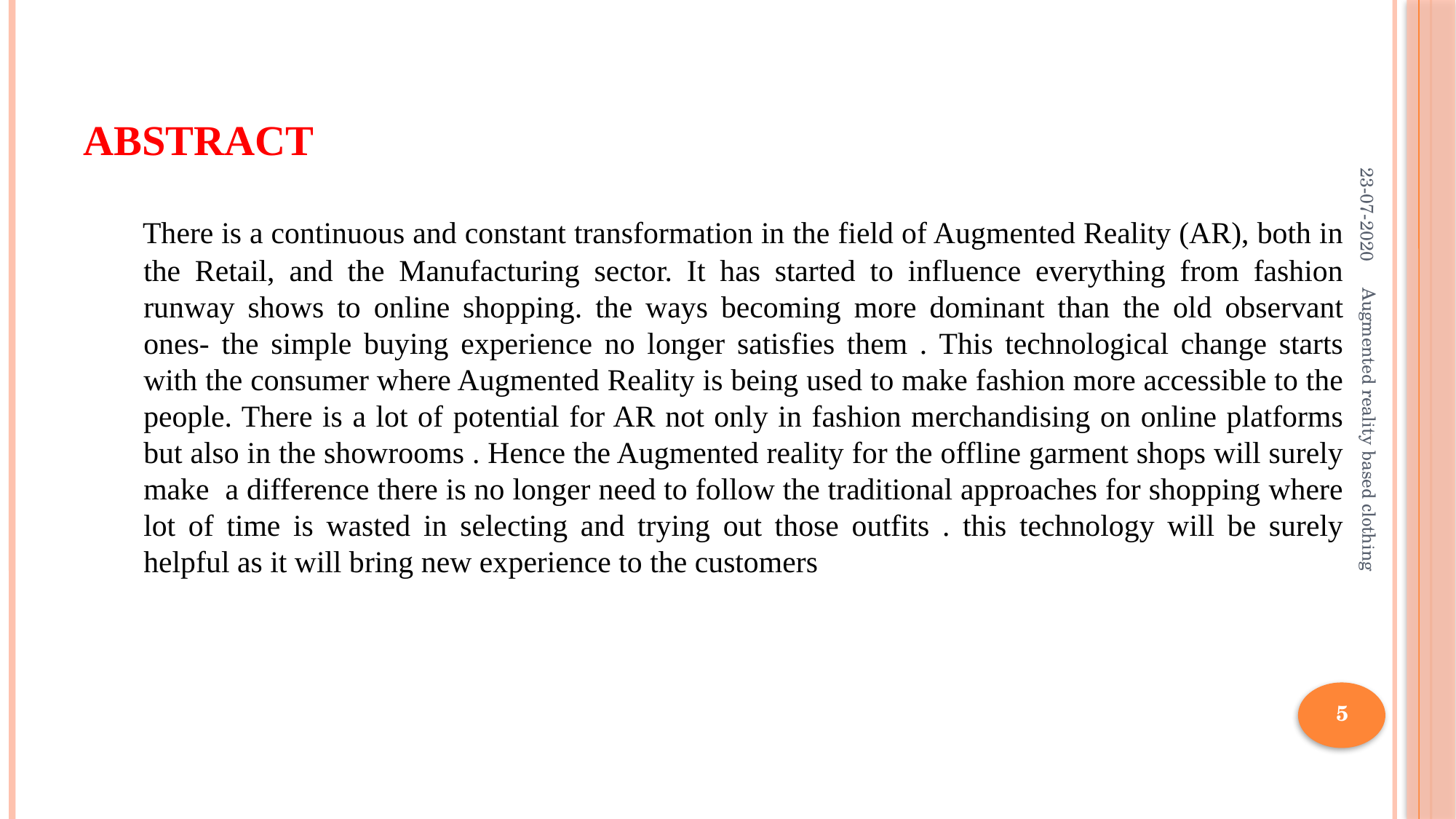

# Abstract
23-07-2020
   There is a continuous and constant transformation in the field of Augmented Reality (AR), both in the Retail, and the Manufacturing sector. It has started to influence everything from fashion runway shows to online shopping. the ways becoming more dominant than the old observant ones- the simple buying experience no longer satisfies them . This technological change starts with the consumer where Augmented Reality is being used to make fashion more accessible to the people. There is a lot of potential for AR not only in fashion merchandising on online platforms but also in the showrooms . Hence the Augmented reality for the offline garment shops will surely make  a difference there is no longer need to follow the traditional approaches for shopping where lot of time is wasted in selecting and trying out those outfits . this technology will be surely helpful as it will bring new experience to the customers

Augmented reality based clothing
5